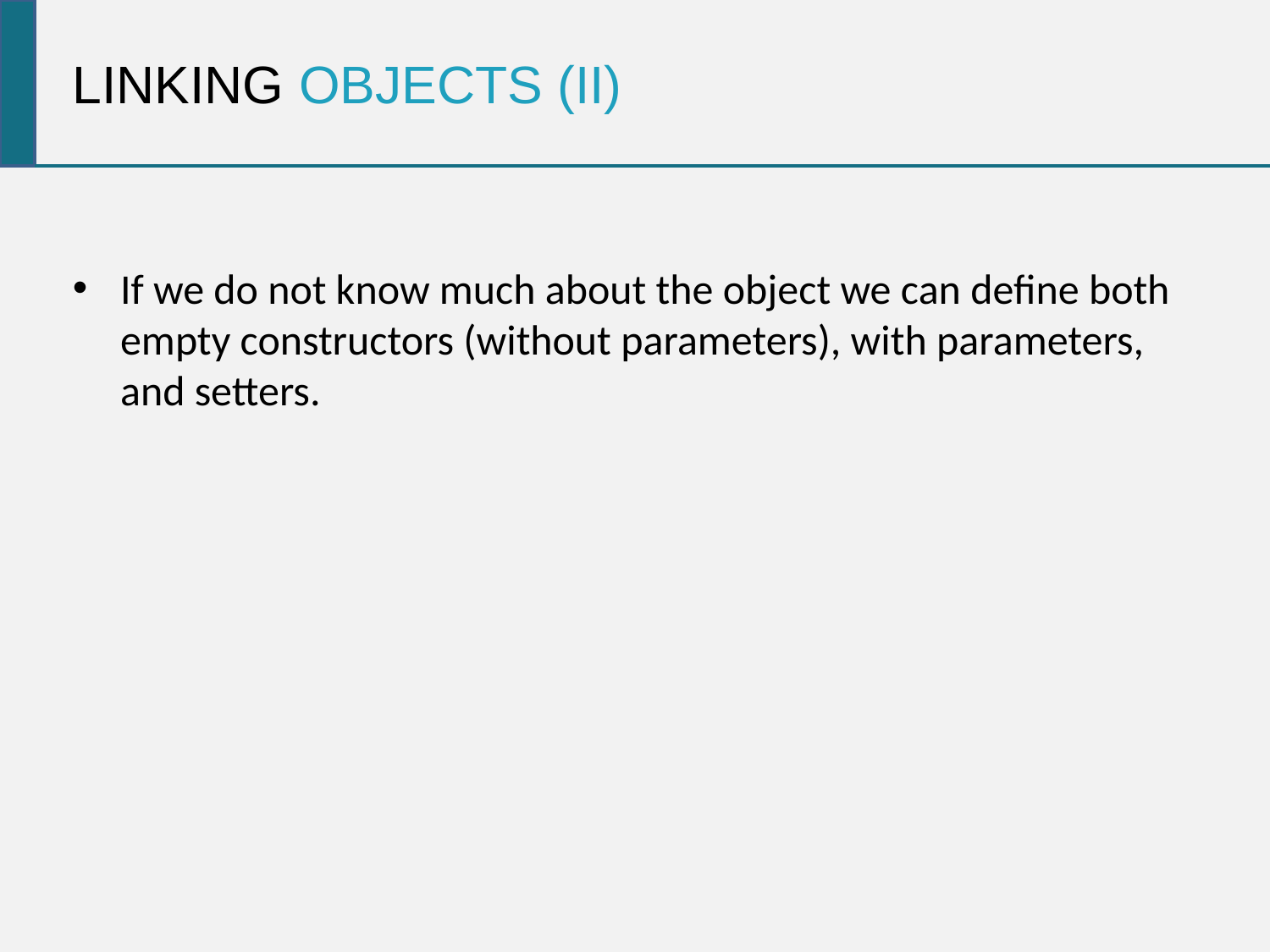

Linking objects (ii)

If we do not know much about the object we can define both empty constructors (without parameters), with parameters, and setters.